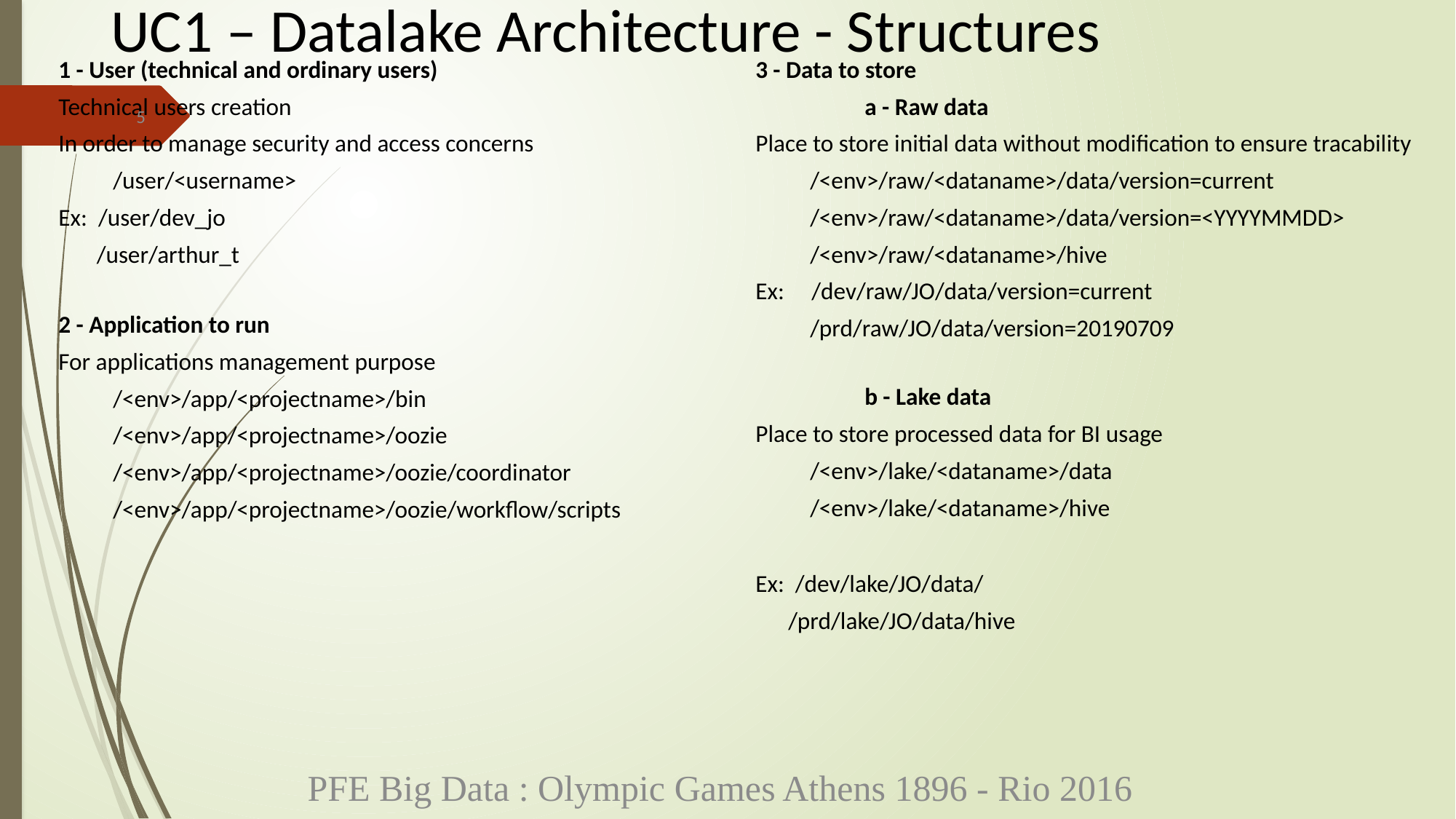

UC1 – Datalake Architecture - Structures
| 1 - User (technical and ordinary users) Technical users creation In order to manage security and access concerns /user/<username> Ex: /user/dev\_jo /user/arthur\_t 2 - Application to run For applications management purpose /<env>/app/<projectname>/bin /<env>/app/<projectname>/oozie /<env>/app/<projectname>/oozie/coordinator /<env>/app/<projectname>/oozie/workflow/scripts | 3 - Data to store a - Raw data Place to store initial data without modification to ensure tracability /<env>/raw/<dataname>/data/version=current /<env>/raw/<dataname>/data/version=<YYYYMMDD> /<env>/raw/<dataname>/hive Ex: /dev/raw/JO/data/version=current /prd/raw/JO/data/version=20190709 b - Lake data Place to store processed data for BI usage /<env>/lake/<dataname>/data /<env>/lake/<dataname>/hive Ex: /dev/lake/JO/data/ /prd/lake/JO/data/hive |
| --- | --- |
5
PFE Big Data : Olympic Games Athens 1896 - Rio 2016
08/10/2019